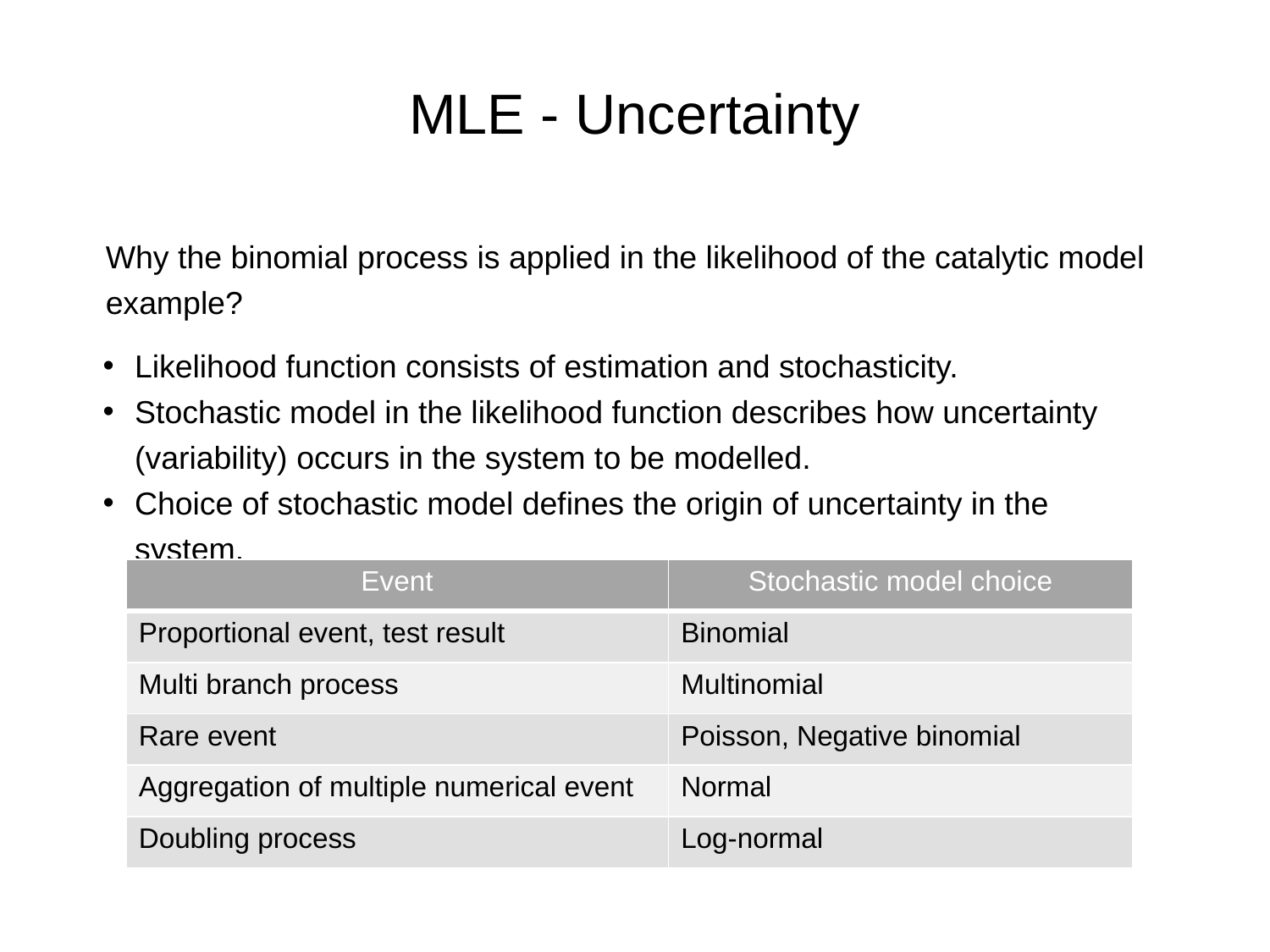

# MLE - Uncertainty
Why the binomial process is applied in the likelihood of the catalytic model example?
Likelihood function consists of estimation and stochasticity.
Stochastic model in the likelihood function describes how uncertainty (variability) occurs in the system to be modelled.
Choice of stochastic model defines the origin of uncertainty in the system.

| Event | Stochastic model choice |
| --- | --- |
| Proportional event, test result | Binomial |
| Multi branch process | Multinomial |
| Rare event | Poisson, Negative binomial |
| Aggregation of multiple numerical event | Normal |
| Doubling process | Log-normal |